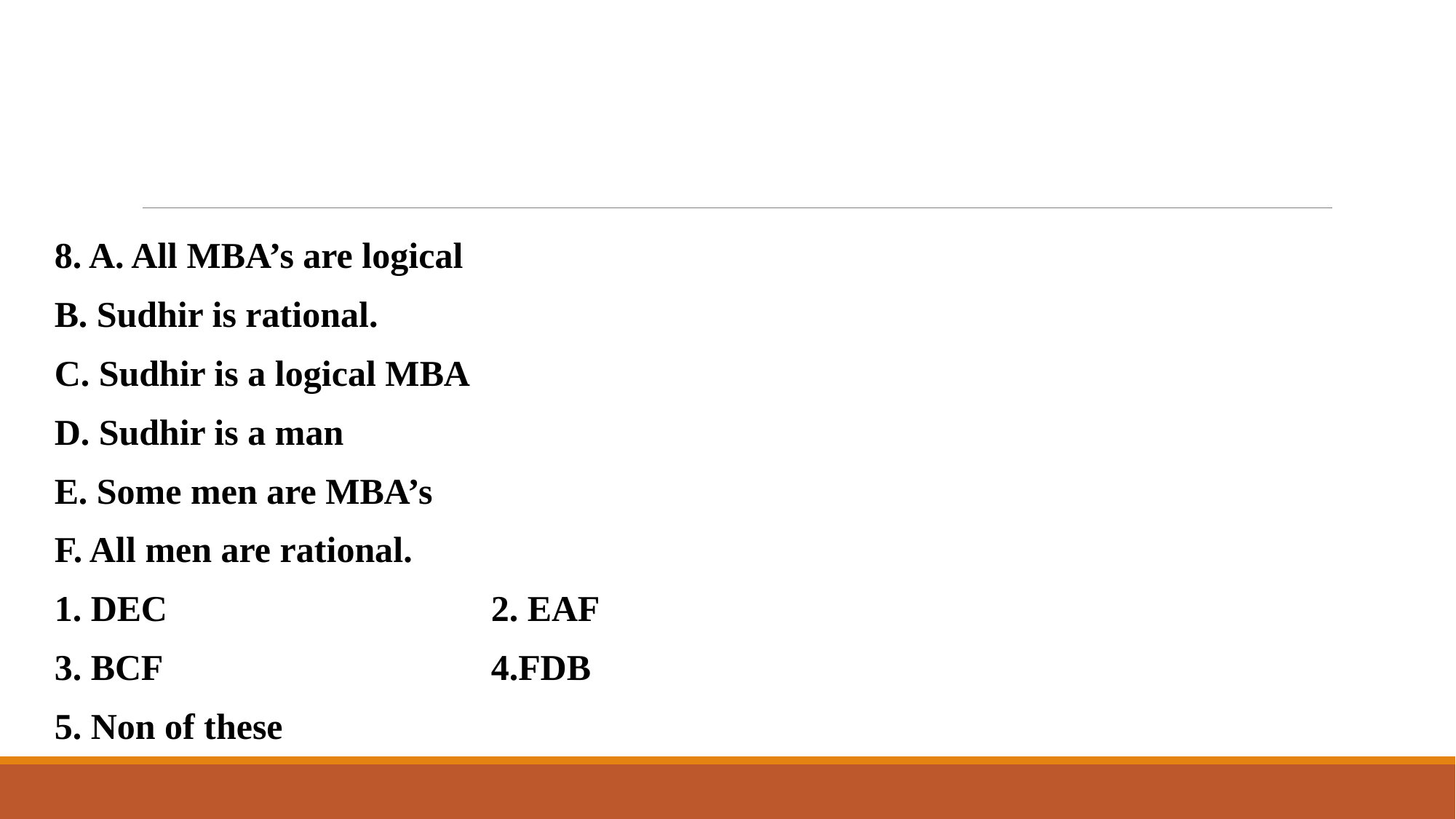

#
8. A. All MBA’s are logical
B. Sudhir is rational.
C. Sudhir is a logical MBA
D. Sudhir is a man
E. Some men are MBA’s
F. All men are rational.
1. DEC 			2. EAF
3. BCF 			4.FDB
5. Non of these